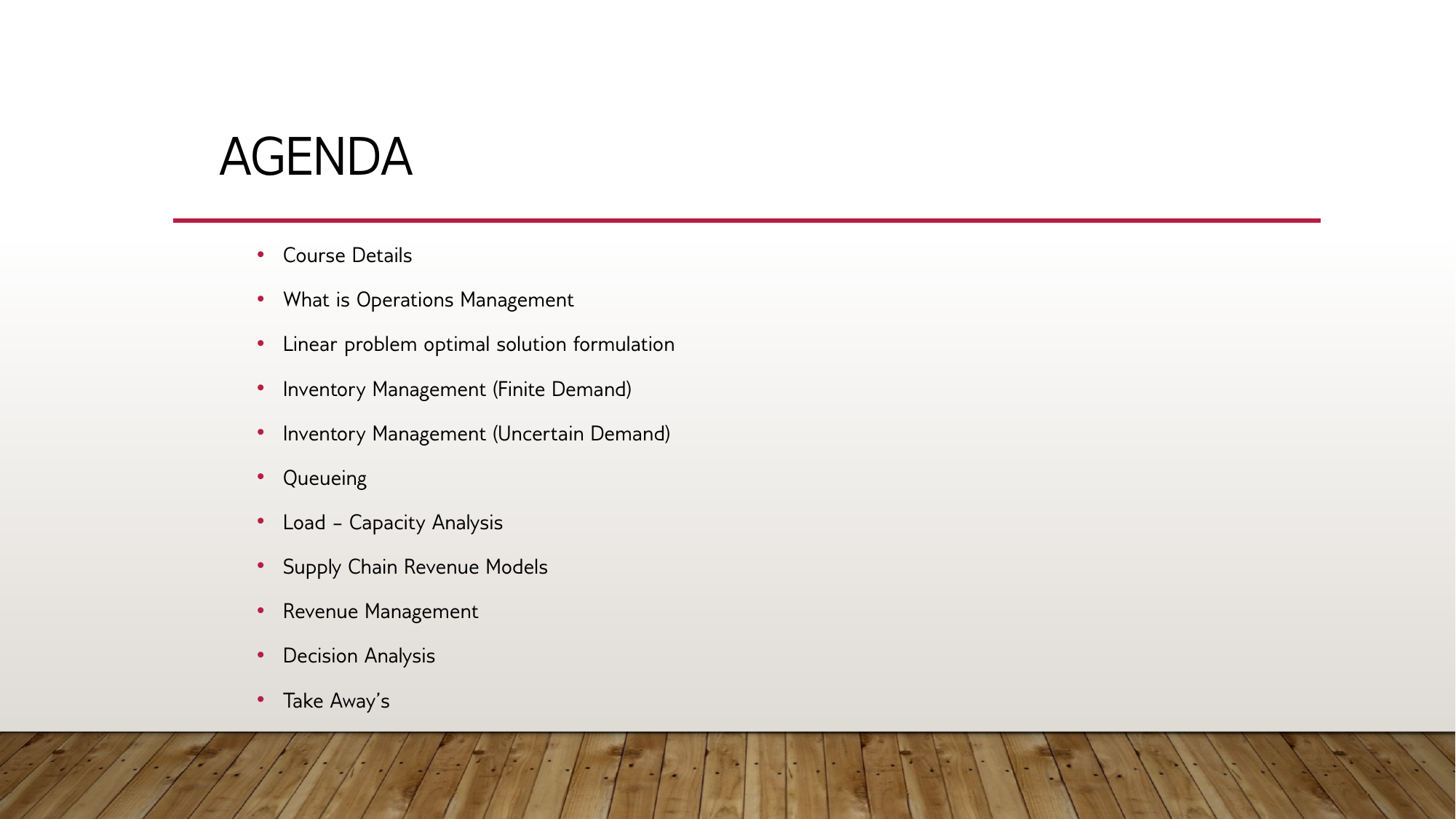

# Agenda
Course Details
What is Operations Management
Linear problem optimal solution formulation
Inventory Management (Finite Demand)
Inventory Management (Uncertain Demand)
Queueing
Load – Capacity Analysis
Supply Chain Revenue Models
Revenue Management
Decision Analysis
Take Away’s